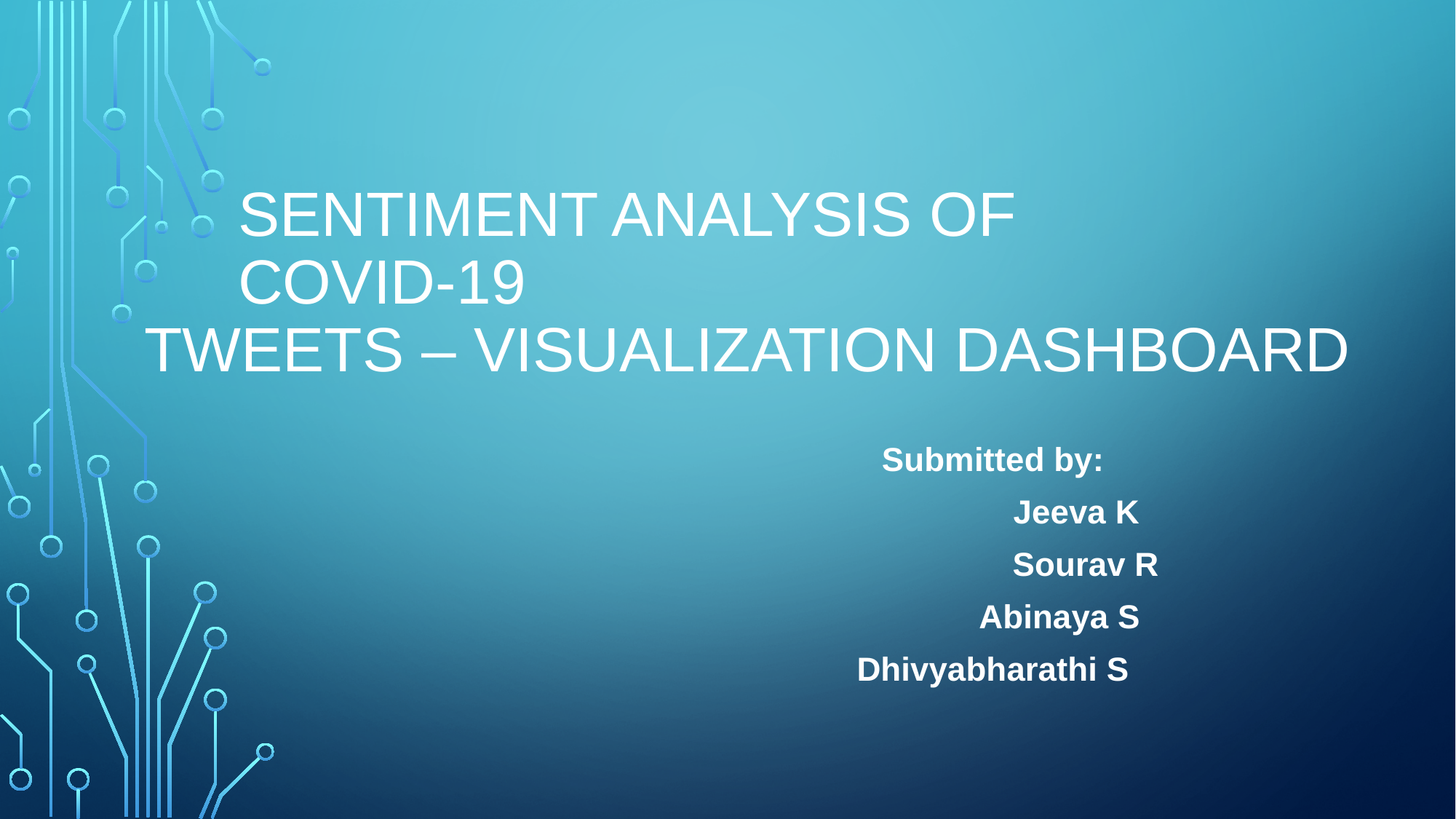

# SENTIMent ANAlysis of covid-19 tweets – visualization dashboard
Submitted by:
                  Jeeva K
                    Sourav R
              	Abinaya S
			Dhivyabharathi S